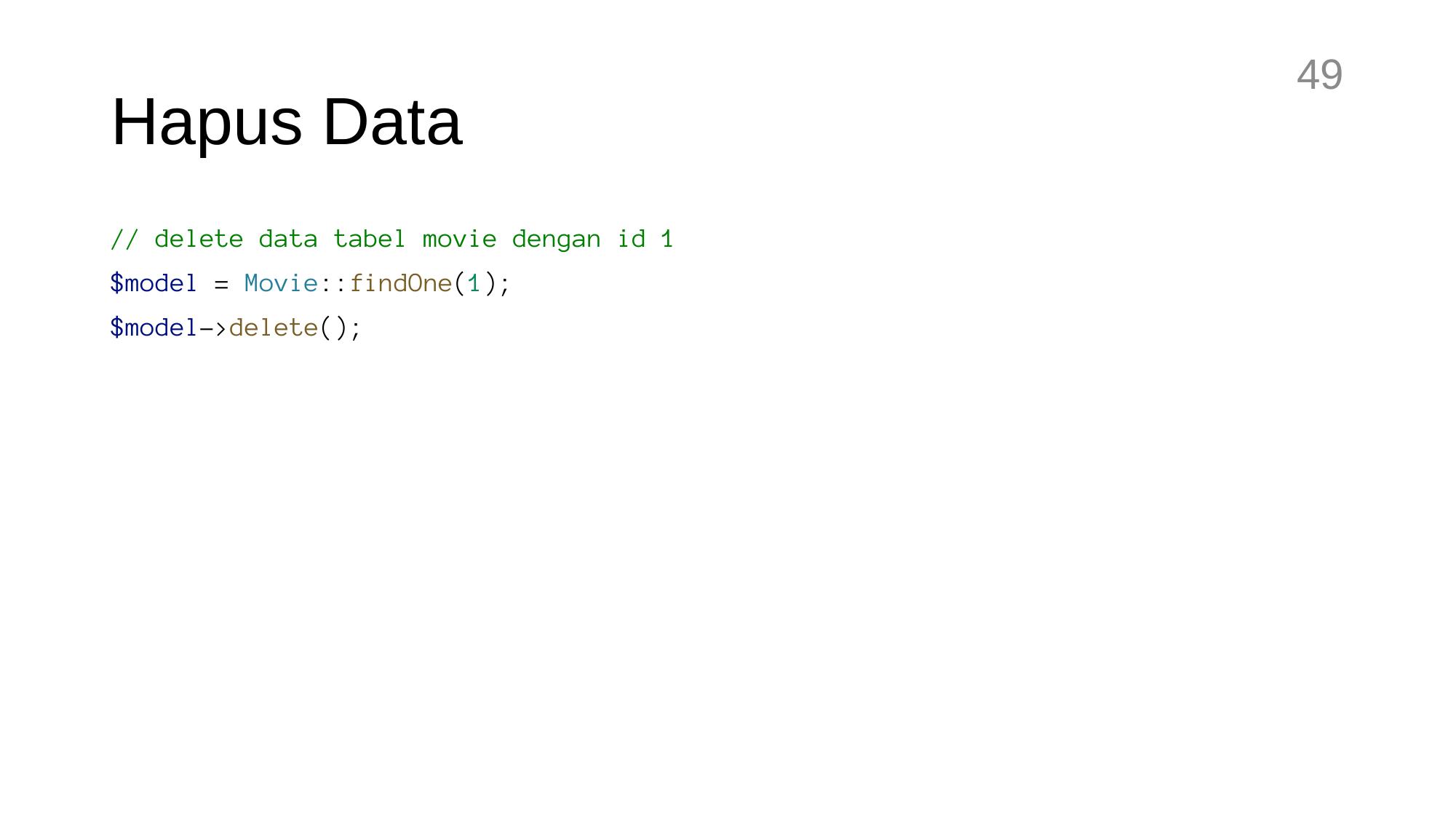

# Hapus Data
49
// delete data tabel movie dengan id 1
$model = Movie::findOne(1);
$model->delete();